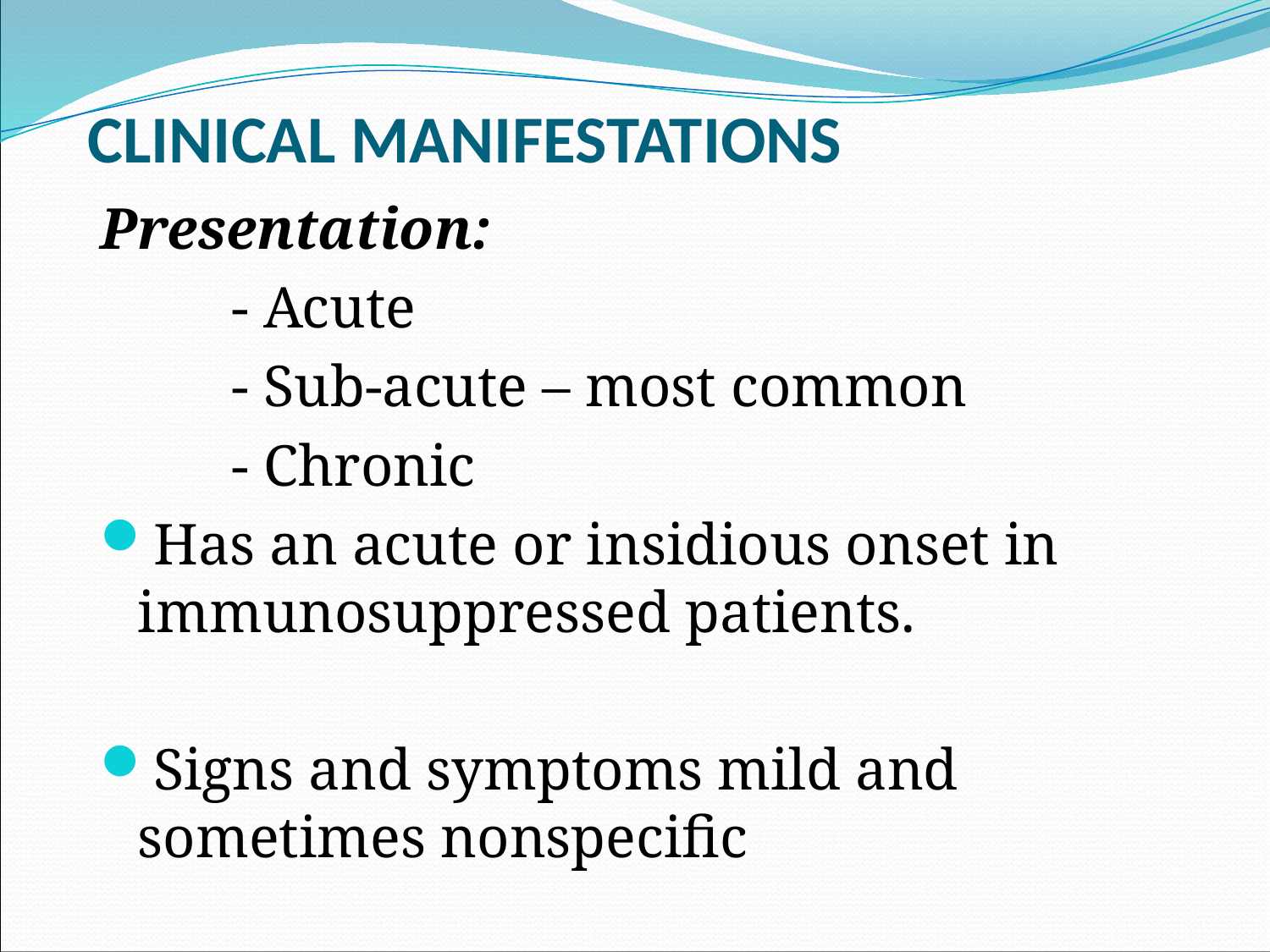

# CLINICAL MANIFESTATIONS
Presentation:
         - Acute
         - Sub-acute – most common
         - Chronic
Has an acute or insidious onset in immunosuppressed patients.

Signs and symptoms mild and sometimes nonspecific